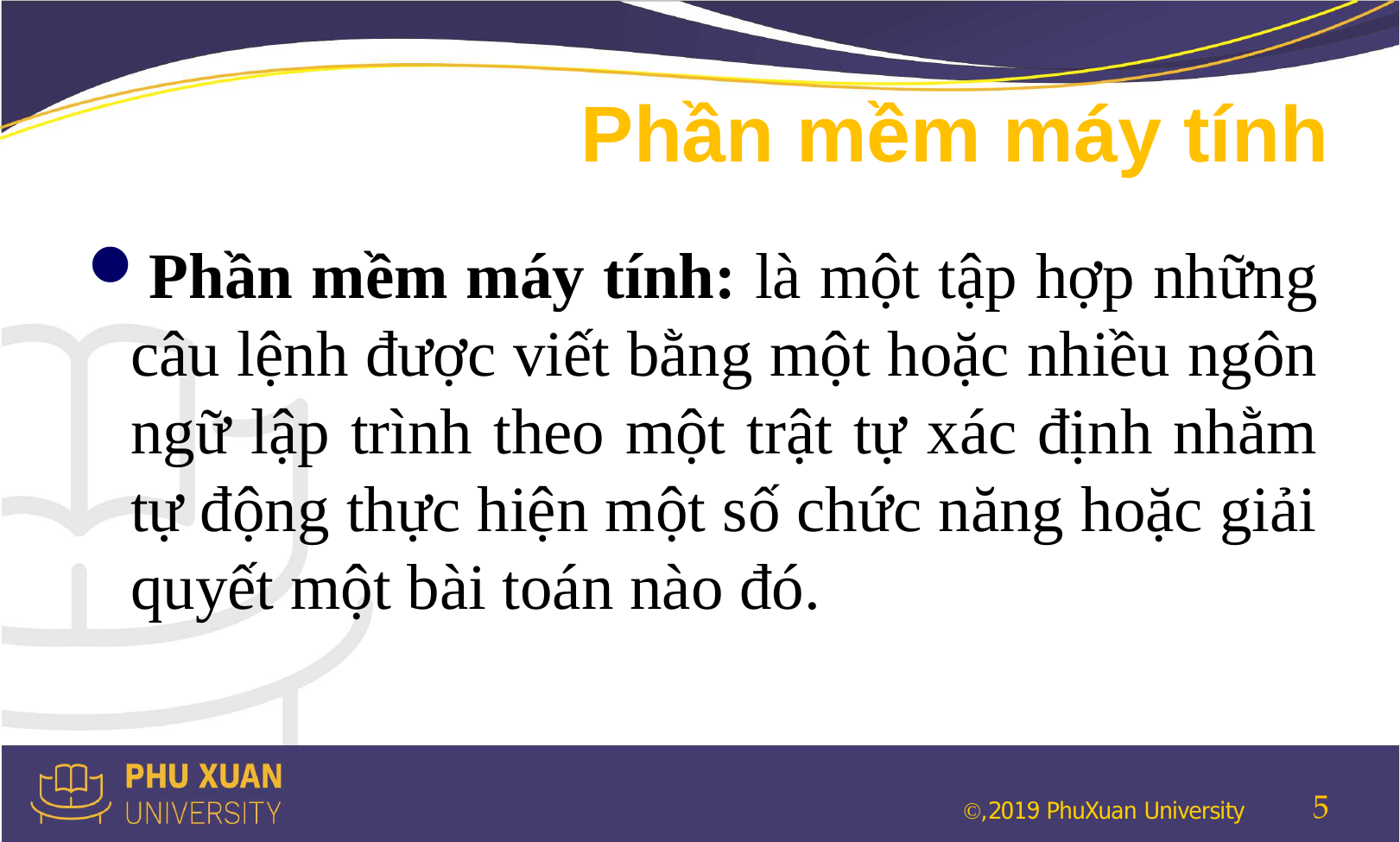

# Phần mềm máy tính
Phần mềm máy tính: là một tập hợp những câu lệnh được viết bằng một hoặc nhiều ngôn ngữ lập trình theo một trật tự xác định nhằm tự động thực hiện một số chức năng hoặc giải quyết một bài toán nào đó.
5